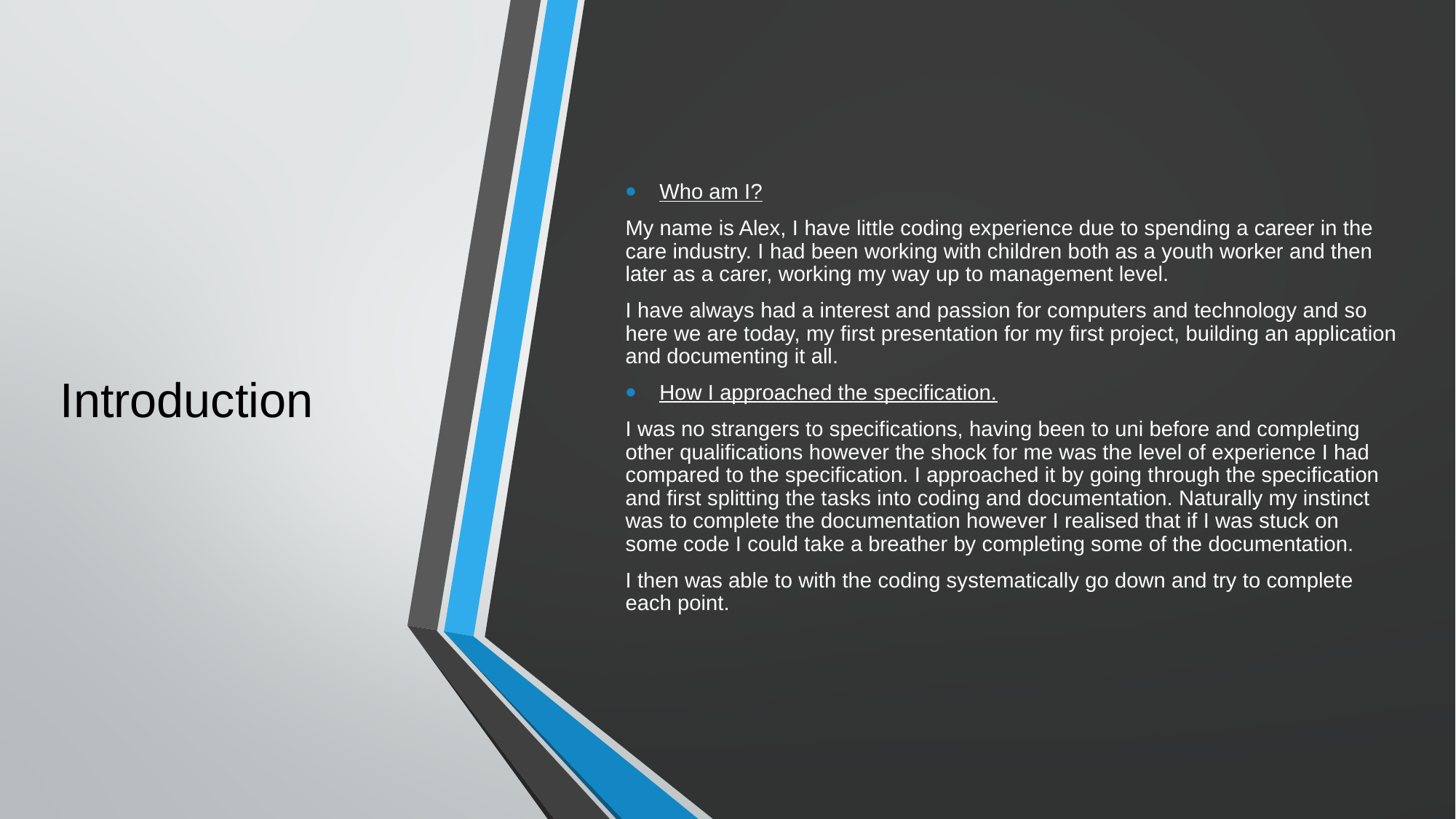

# Introduction
Who am I?
My name is Alex, I have little coding experience due to spending a career in the care industry. I had been working with children both as a youth worker and then later as a carer, working my way up to management level.
I have always had a interest and passion for computers and technology and so here we are today, my first presentation for my first project, building an application and documenting it all.
How I approached the specification.
I was no strangers to specifications, having been to uni before and completing other qualifications however the shock for me was the level of experience I had compared to the specification. I approached it by going through the specification and first splitting the tasks into coding and documentation. Naturally my instinct was to complete the documentation however I realised that if I was stuck on some code I could take a breather by completing some of the documentation.
I then was able to with the coding systematically go down and try to complete each point.